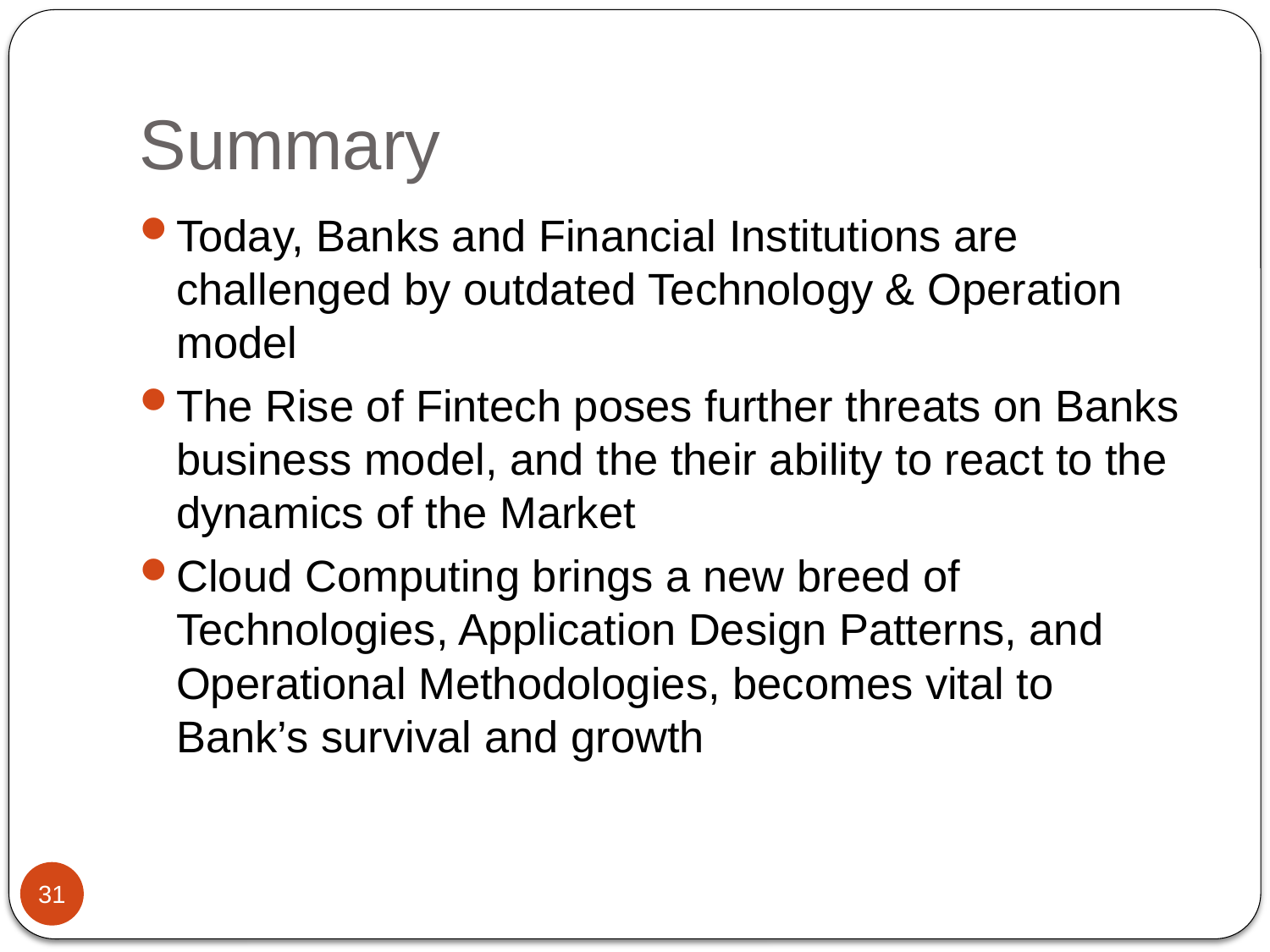

# Summary
Today, Banks and Financial Institutions are challenged by outdated Technology & Operation model
The Rise of Fintech poses further threats on Banks business model, and the their ability to react to the dynamics of the Market
Cloud Computing brings a new breed of Technologies, Application Design Patterns, and Operational Methodologies, becomes vital to Bank’s survival and growth

31